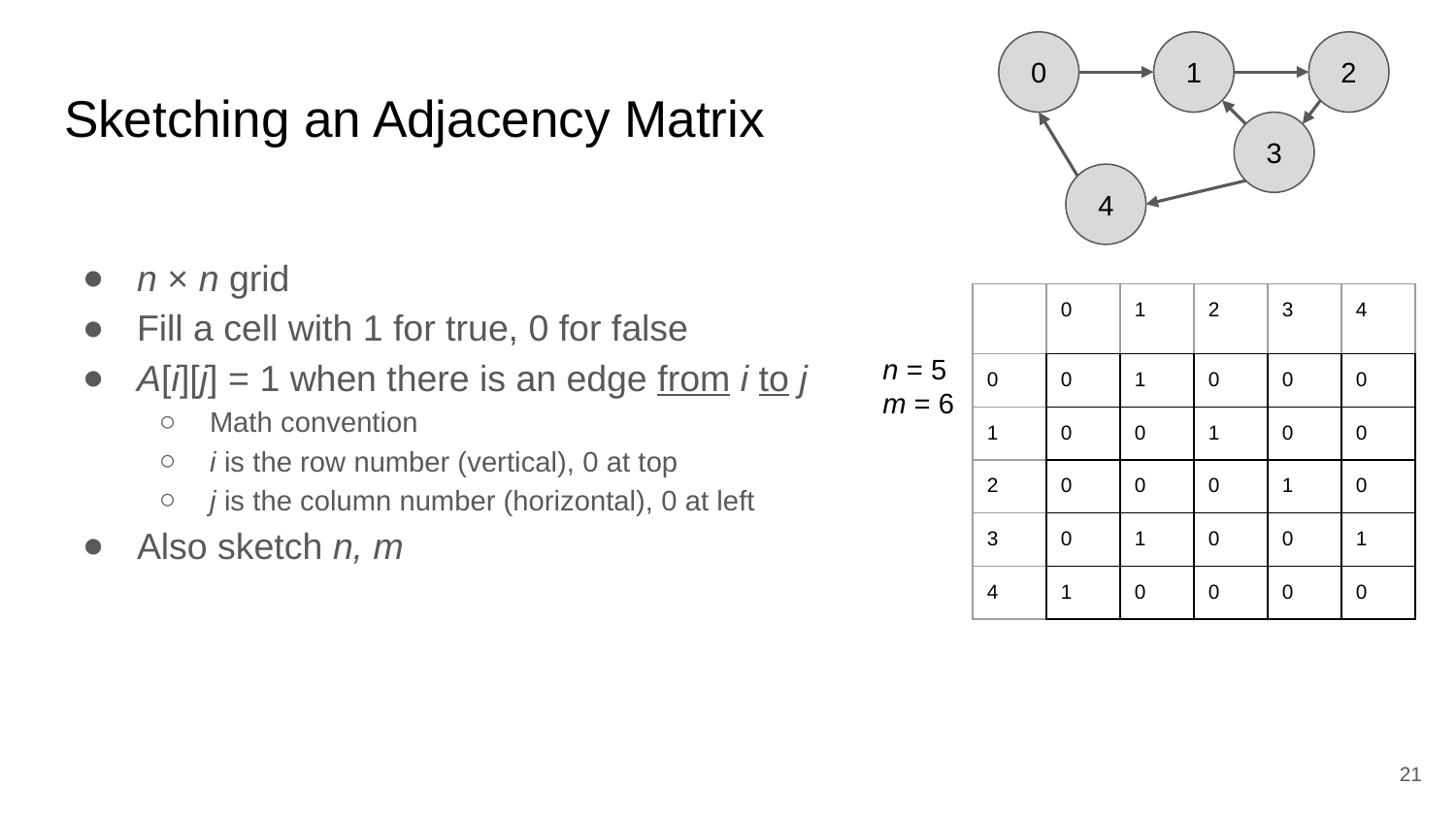

0
1
2
3
4
# Sketching an Adjacency Matrix
n × n grid
Fill a cell with 1 for true, 0 for false
A[i][j] = 1 when there is an edge from i to j
Math convention
i is the row number (vertical), 0 at top
j is the column number (horizontal), 0 at left
Also sketch n, m
|  | 0 | 1 | 2 | 3 | 4 |
| --- | --- | --- | --- | --- | --- |
| 0 | 0 | 1 | 0 | 0 | 0 |
| 1 | 0 | 0 | 1 | 0 | 0 |
| 2 | 0 | 0 | 0 | 1 | 0 |
| 3 | 0 | 1 | 0 | 0 | 1 |
| 4 | 1 | 0 | 0 | 0 | 0 |
n = 5
m = 6
21